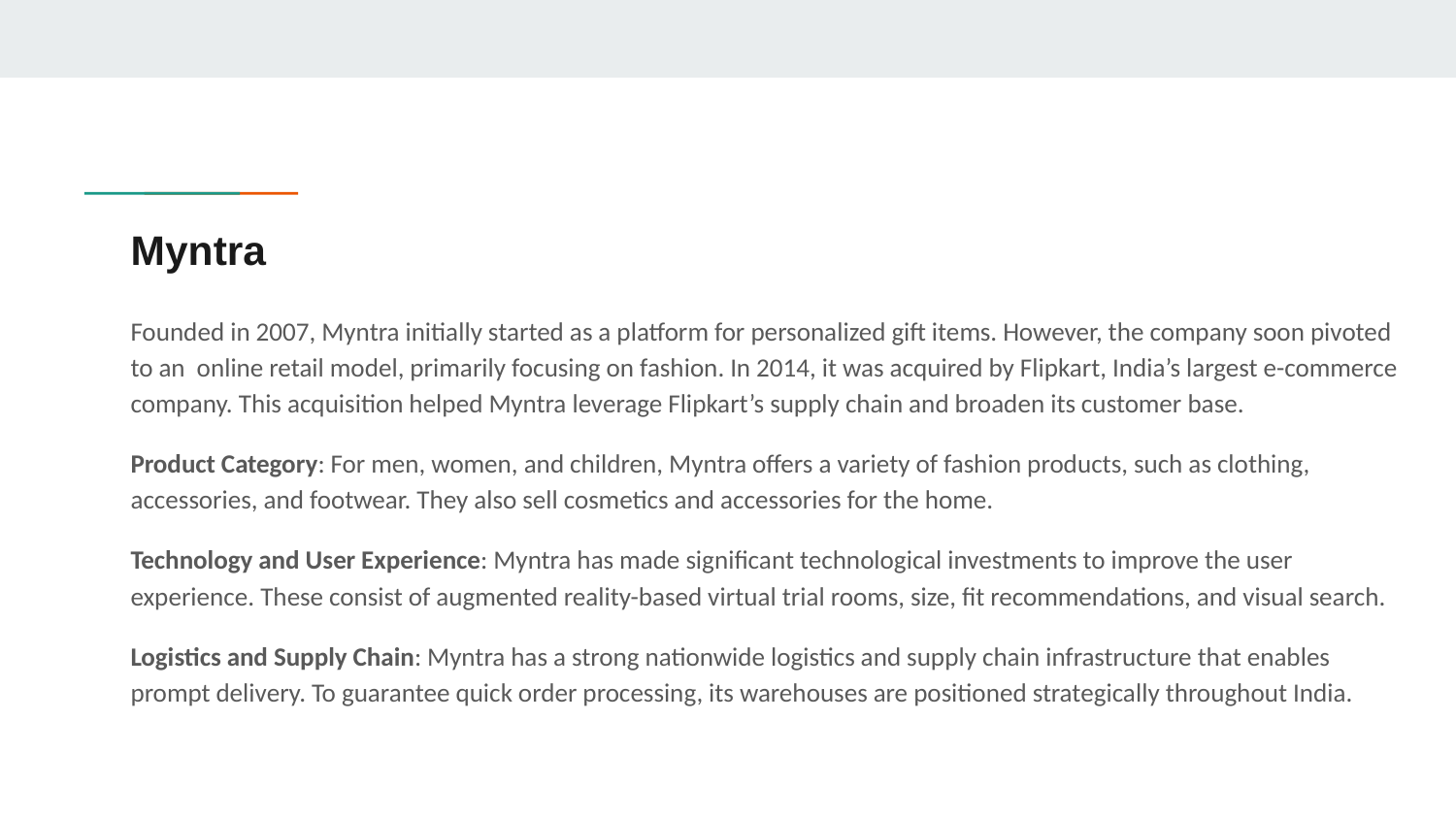

# Myntra
Founded in 2007, Myntra initially started as a platform for personalized gift items. However, the company soon pivoted to an  online retail model, primarily focusing on fashion. In 2014, it was acquired by Flipkart, India’s largest e-commerce company. This acquisition helped Myntra leverage Flipkart’s supply chain and broaden its customer base.
Product Category: For men, women, and children, Myntra offers a variety of fashion products, such as clothing, accessories, and footwear. They also sell cosmetics and accessories for the home.
Technology and User Experience: Myntra has made significant technological investments to improve the user experience. These consist of augmented reality-based virtual trial rooms, size, fit recommendations, and visual search.
Logistics and Supply Chain: Myntra has a strong nationwide logistics and supply chain infrastructure that enables prompt delivery. To guarantee quick order processing, its warehouses are positioned strategically throughout India.